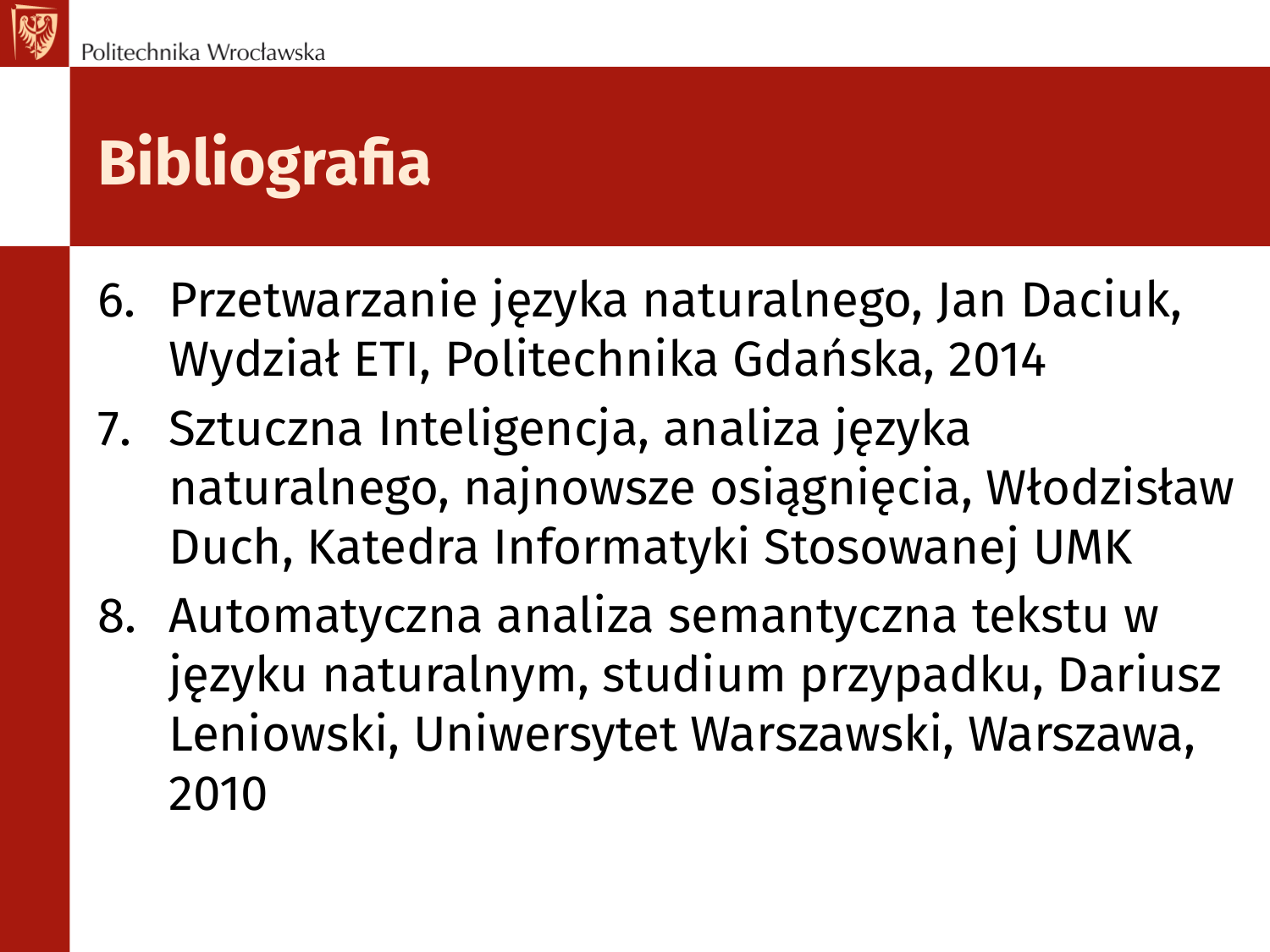

# Bibliografia
Przetwarzanie języka naturalnego, Jan Daciuk, Wydział ETI, Politechnika Gdańska, 2014
Sztuczna Inteligencja, analiza języka naturalnego, najnowsze osiągnięcia, Włodzisław Duch, Katedra Informatyki Stosowanej UMK
Automatyczna analiza semantyczna tekstu w języku naturalnym, studium przypadku, Dariusz Leniowski, Uniwersytet Warszawski, Warszawa, 2010